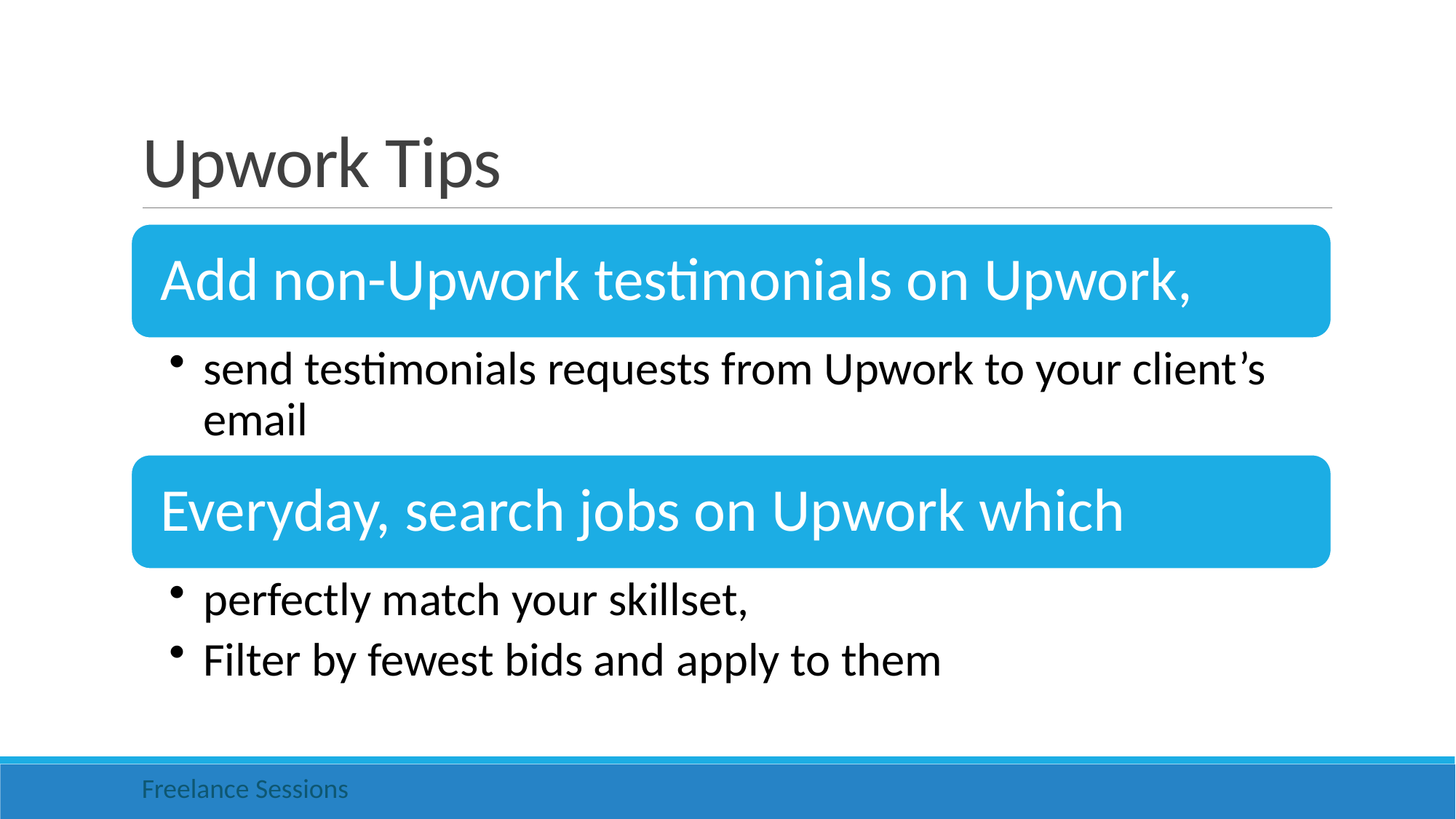

# Upwork Tips
Add non-Upwork testimonials on Upwork,
send testimonials requests from Upwork to your client’s email
Everyday, search jobs on Upwork which
perfectly match your skillset,
Filter by fewest bids and apply to them
Freelance Sessions